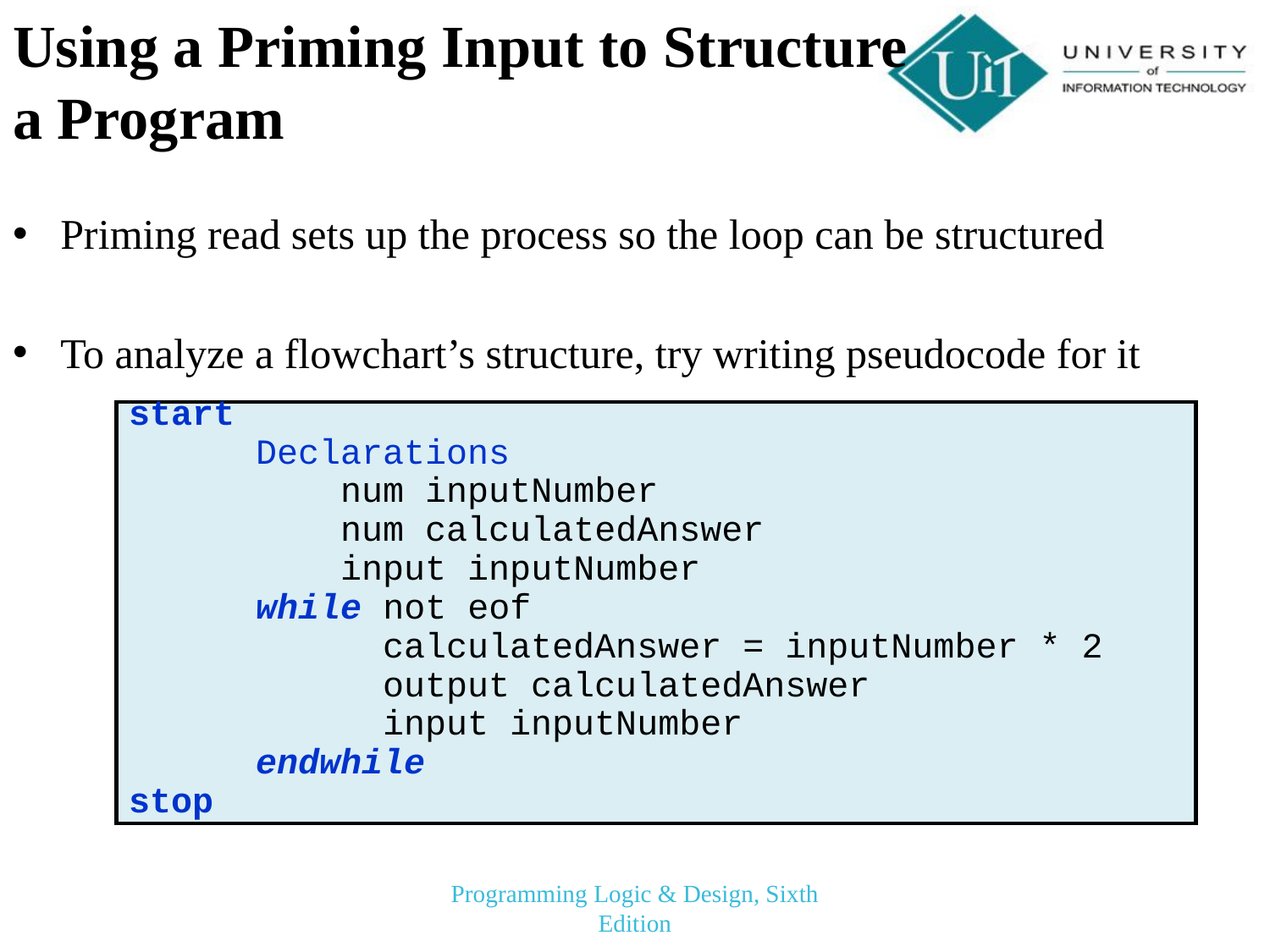

# Using a Priming Input to Structure a Program
Priming read sets up the process so the loop can be structured

To analyze a flowchart’s structure, try writing pseudocode for it

start
	Declarations
          num inputNumber
          num calculatedAnswer
          input inputNumber
	while not eof
		calculatedAnswer = inputNumber * 2
		output calculatedAnswer
		input inputNumber
	endwhile
stop
Programming Logic & Design, Sixth Edition